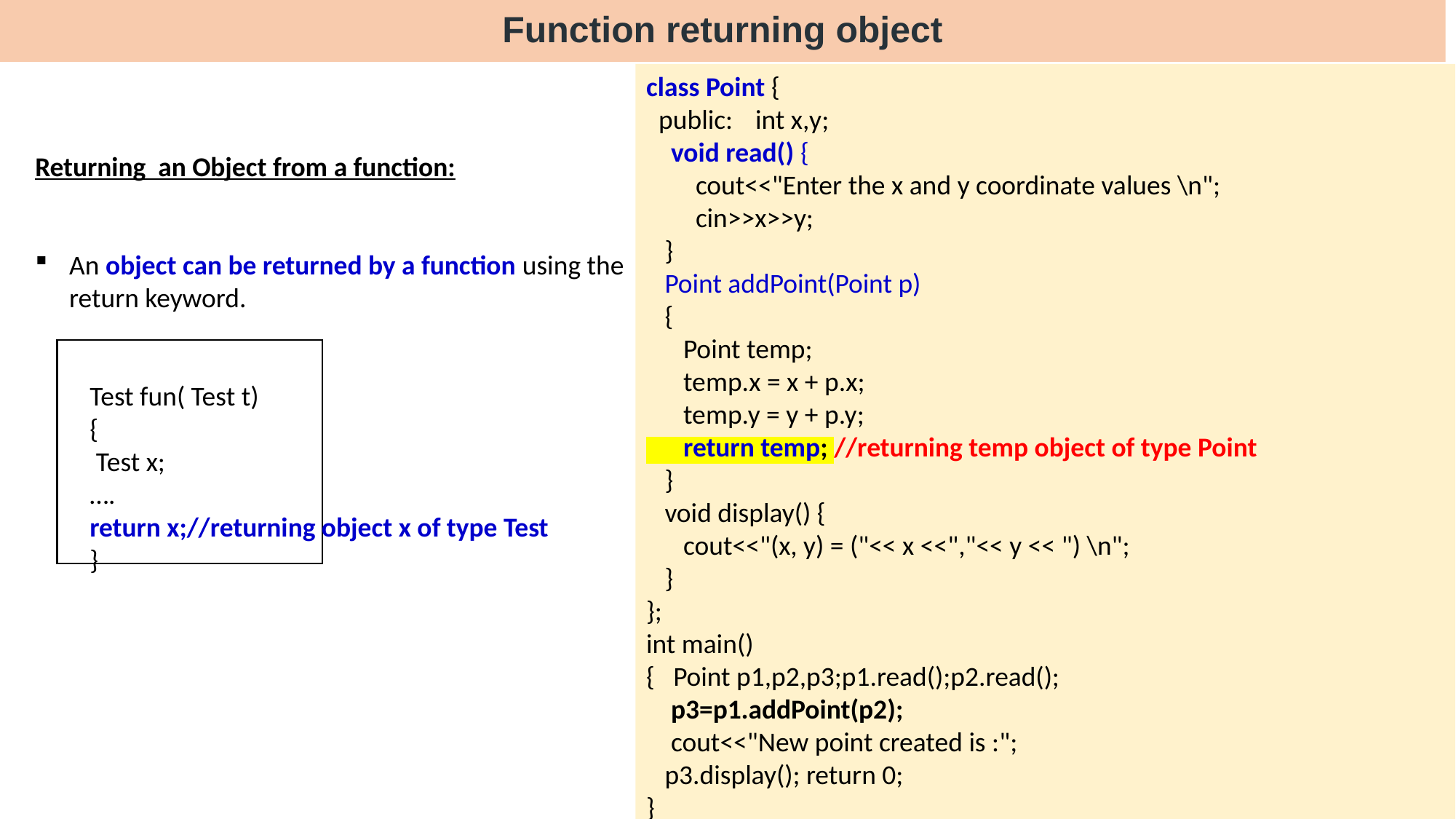

# Function returning object
class Point {
  public:   	int x,y;
    void read() {
        cout<<"Enter the x and y coordinate values \n";
        cin>>x>>y;
   }
   Point addPoint(Point p)
   {
      Point temp;
      temp.x = x + p.x;
      temp.y = y + p.y;
      return temp; //returning temp object of type Point
   }
   void display() {
      cout<<"(x, y) = ("<< x <<","<< y << ") \n";
   }
};
int main()
{   Point p1,p2,p3;p1.read();p2.read();
    p3=p1.addPoint(p2);
    cout<<"New point created is :";
   p3.display(); return 0;
}

Returning  an Object from a function:

An object can be returned by a function using the return keyword.

Test fun( Test t)
{
 Test x;
….
return x;//returning object x of type Test
}